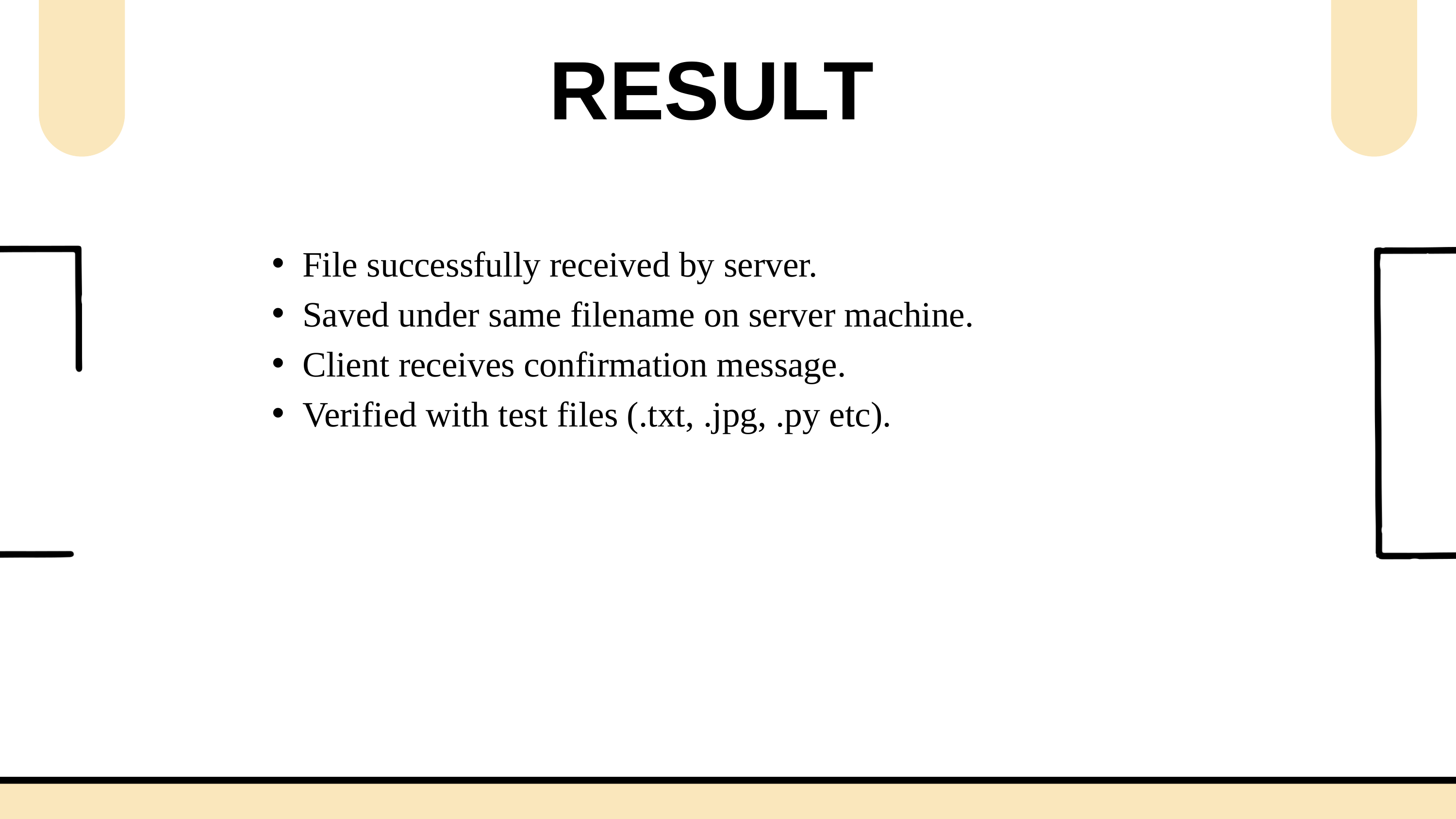

RESULT
File successfully received by server.
Saved under same filename on server machine.
Client receives confirmation message.
Verified with test files (.txt, .jpg, .py etc).